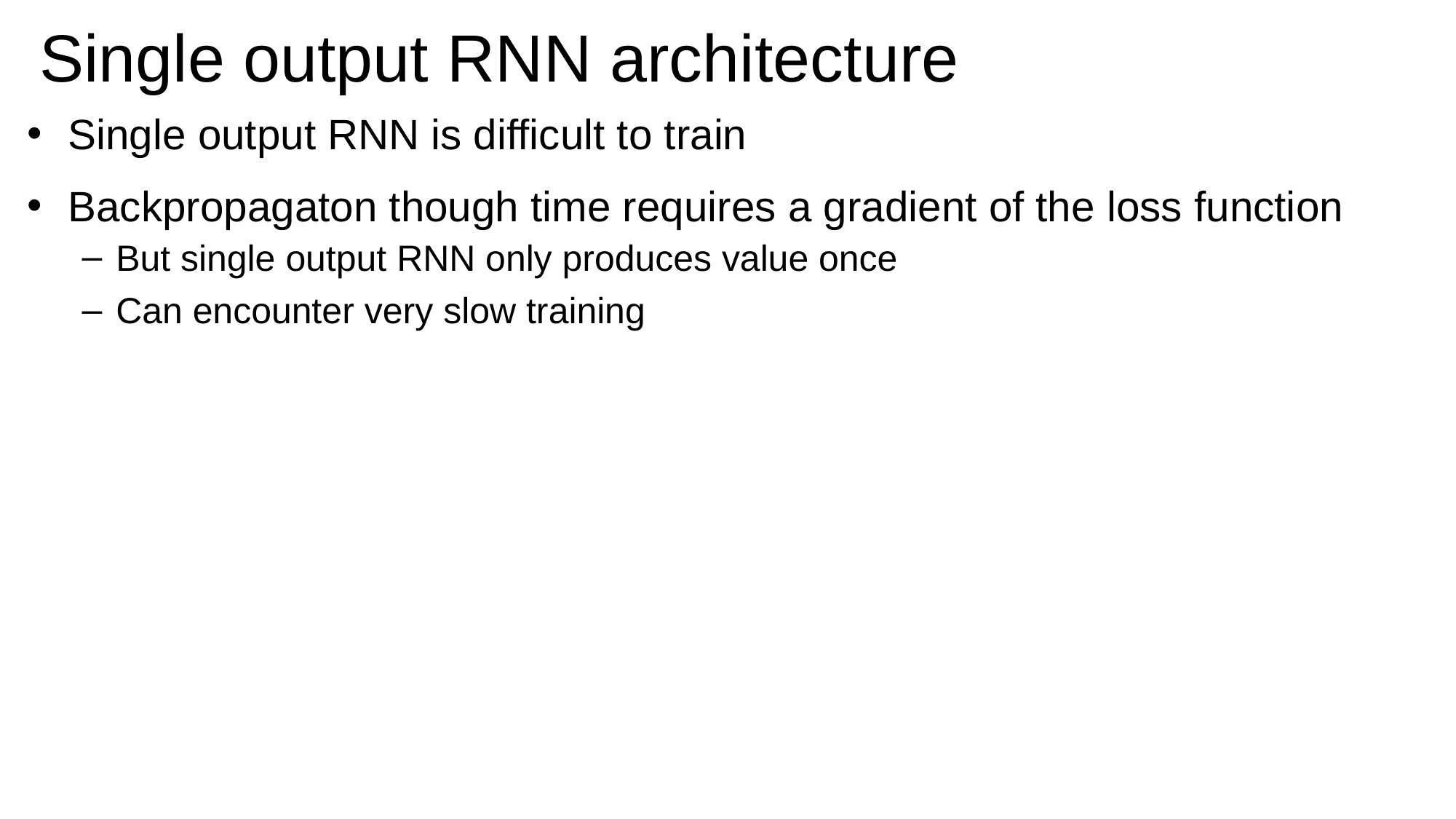

# Single output RNN architecture
Single output RNN is difficult to train
Backpropagaton though time requires a gradient of the loss function
But single output RNN only produces value once
Can encounter very slow training